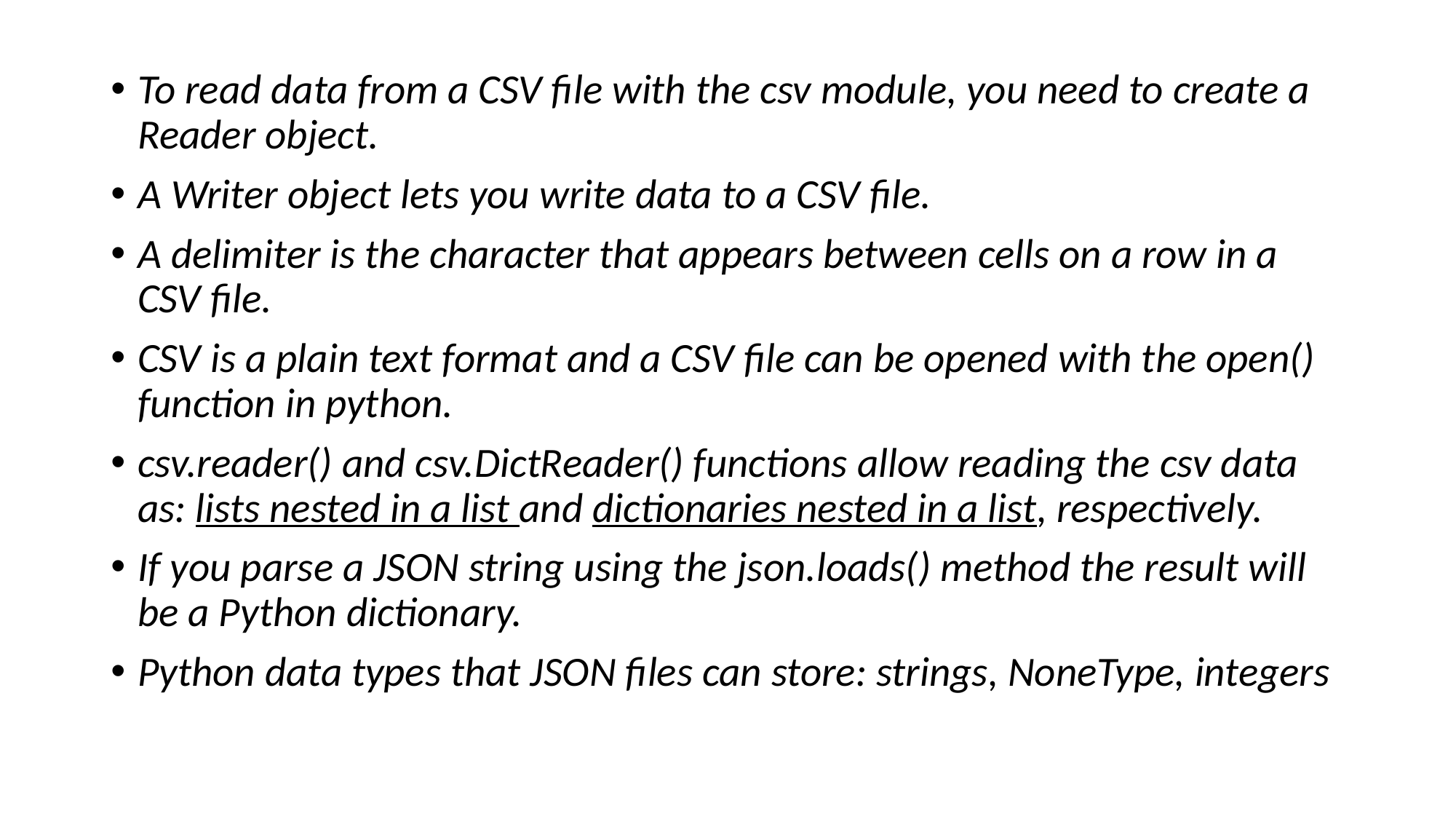

To read data from a CSV file with the csv module, you need to create a Reader object.
A Writer object lets you write data to a CSV file.
A delimiter is the character that appears between cells on a row in a CSV file.
CSV is a plain text format and a CSV file can be opened with the open() function in python.
csv.reader() and csv.DictReader() functions allow reading the csv data as: lists nested in a list and dictionaries nested in a list, respectively.
If you parse a JSON string using the json.loads() method the result will be a Python dictionary.
Python data types that JSON files can store: strings, NoneType, integers